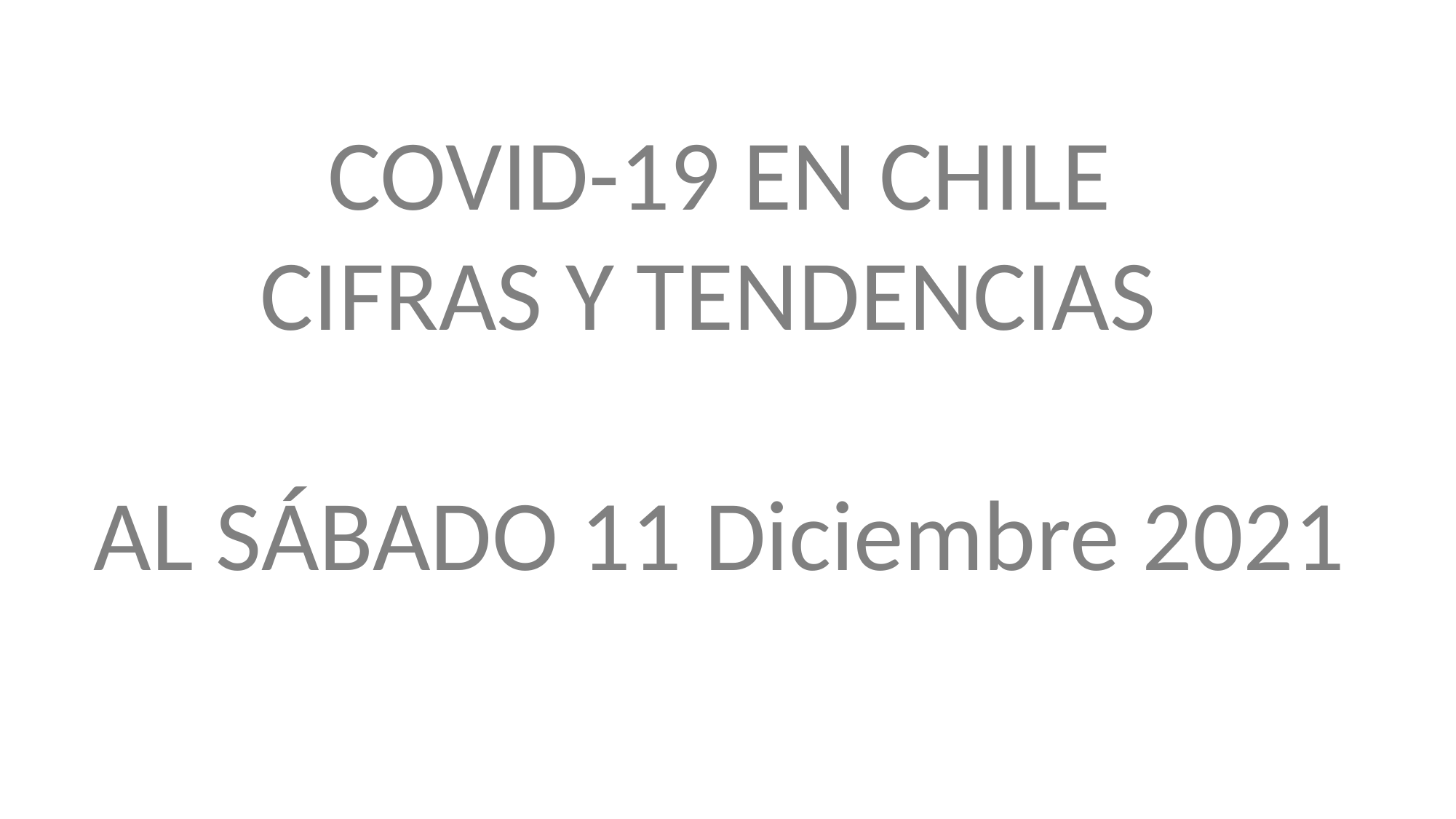

COVID-19 EN CHILE
CIFRAS Y TENDENCIAS

AL SÁBADO 11 Diciembre 2021